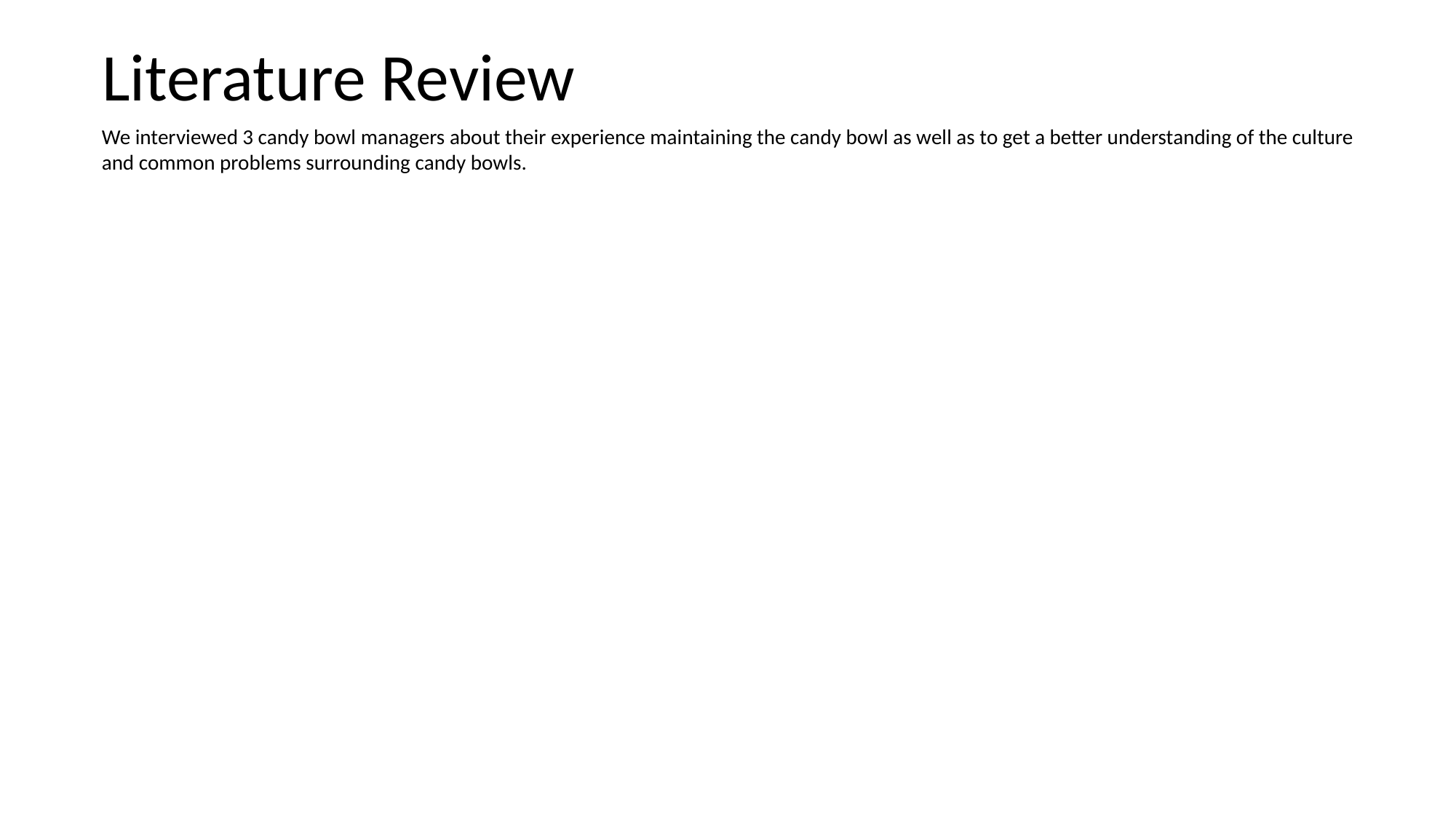

# Literature Review
We interviewed 3 candy bowl managers about their experience maintaining the candy bowl as well as to get a better understanding of the culture and common problems surrounding candy bowls.